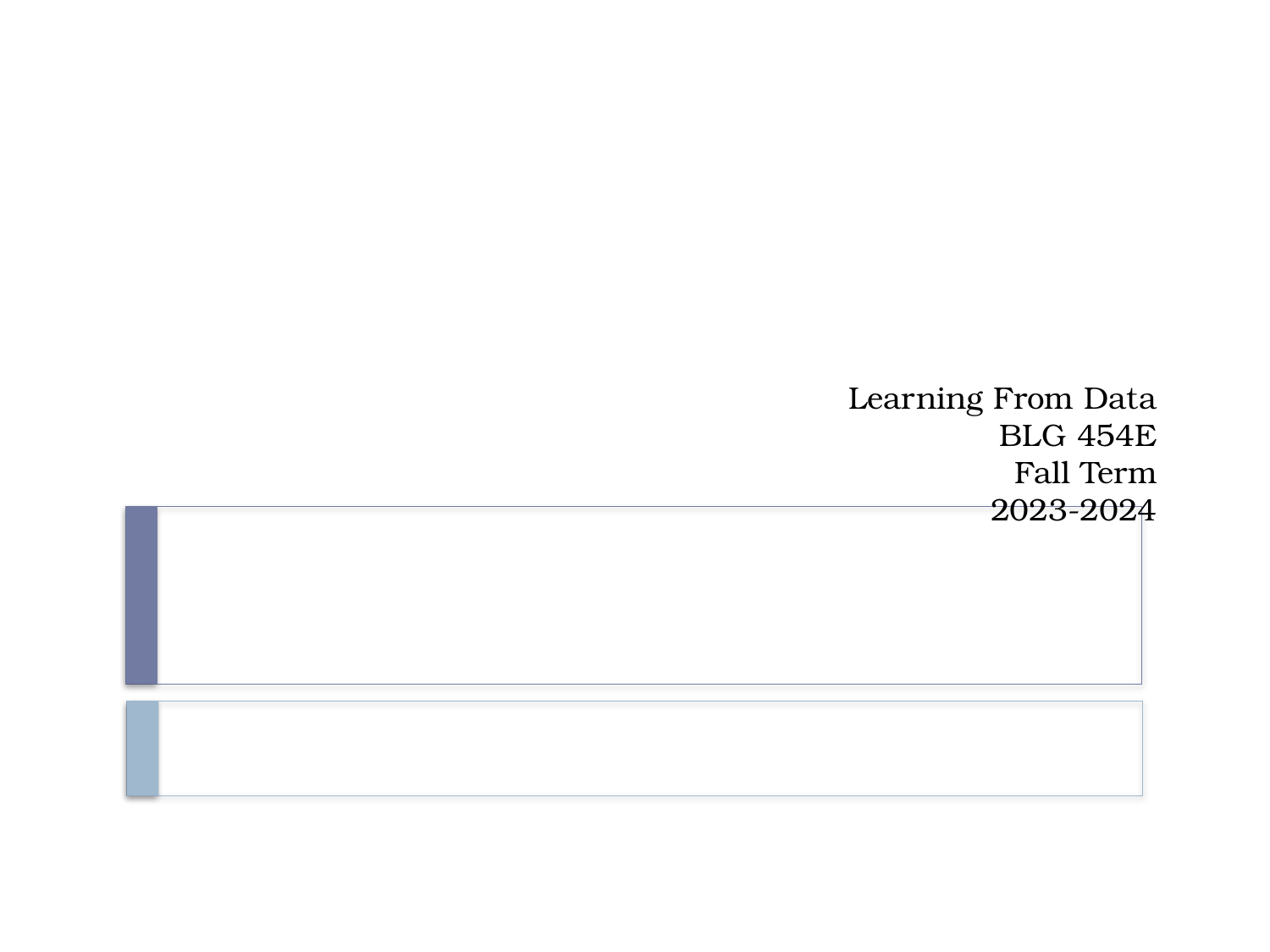

# Learning From Data BLG 454E Fall Term 2023-2024